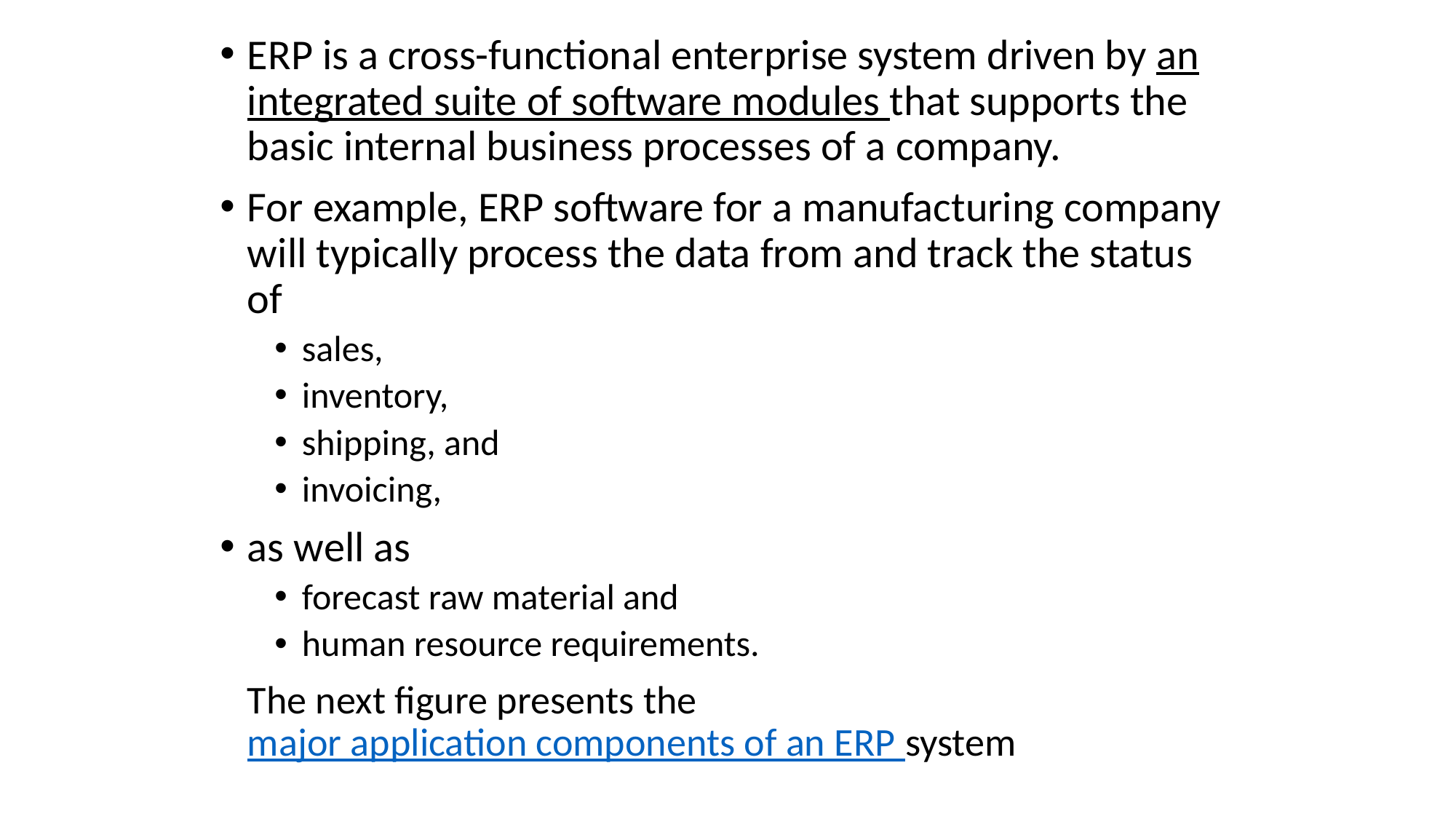

ERP is a cross-functional enterprise system driven by an integrated suite of software modules that supports the basic internal business processes of a company.
For example, ERP software for a manufacturing company will typically process the data from and track the status of
sales,
inventory,
shipping, and
invoicing,
as well as
forecast raw material and
human resource requirements.
	The next figure presents the major application components of an ERP system